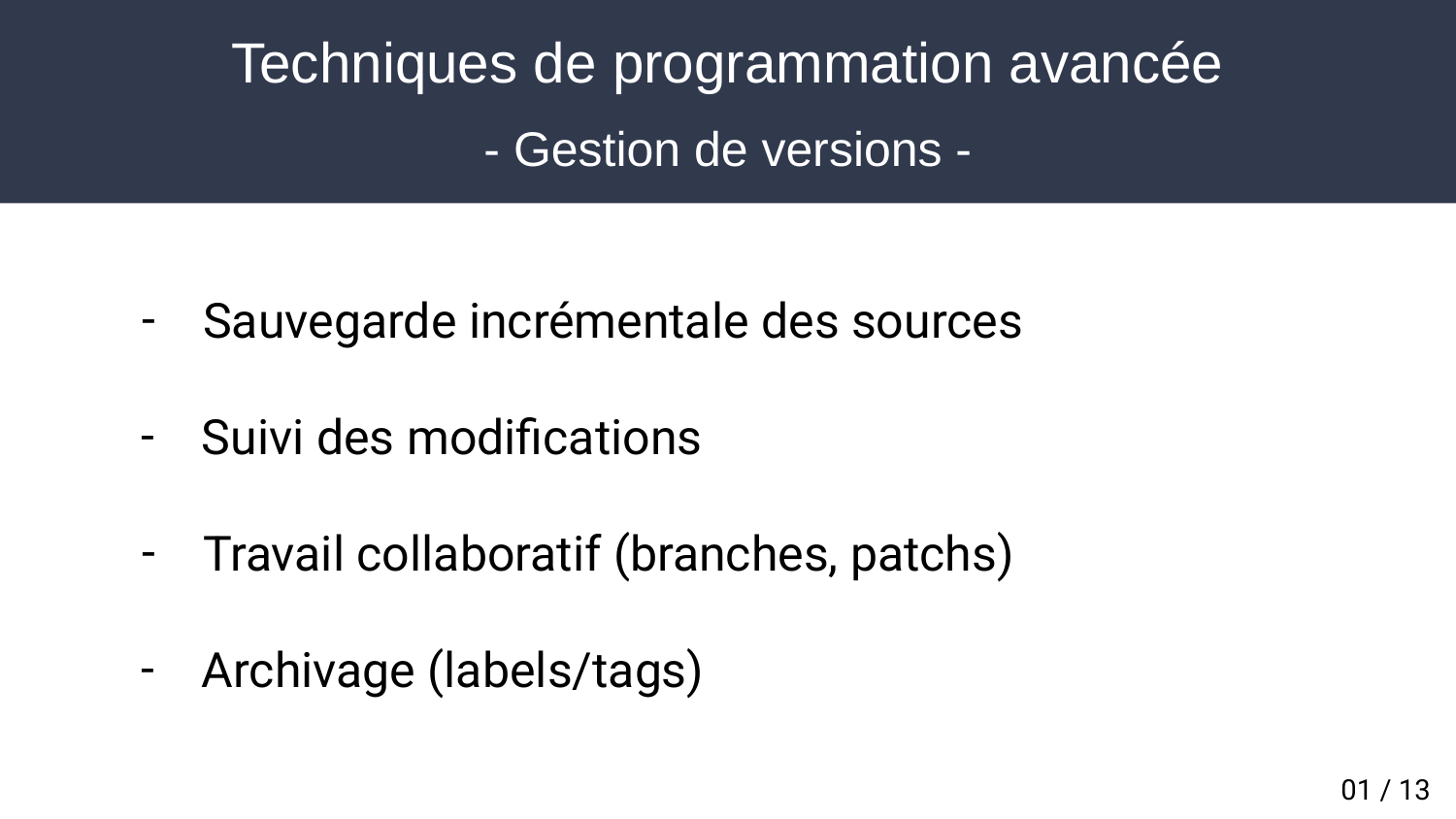

# Techniques de programmation avancée

- Gestion de versions -
Sauvegarde incrémentale des sources

Suivi des modifications

Travail collaboratif (branches, patchs)

Archivage (labels/tags)

01 / 13